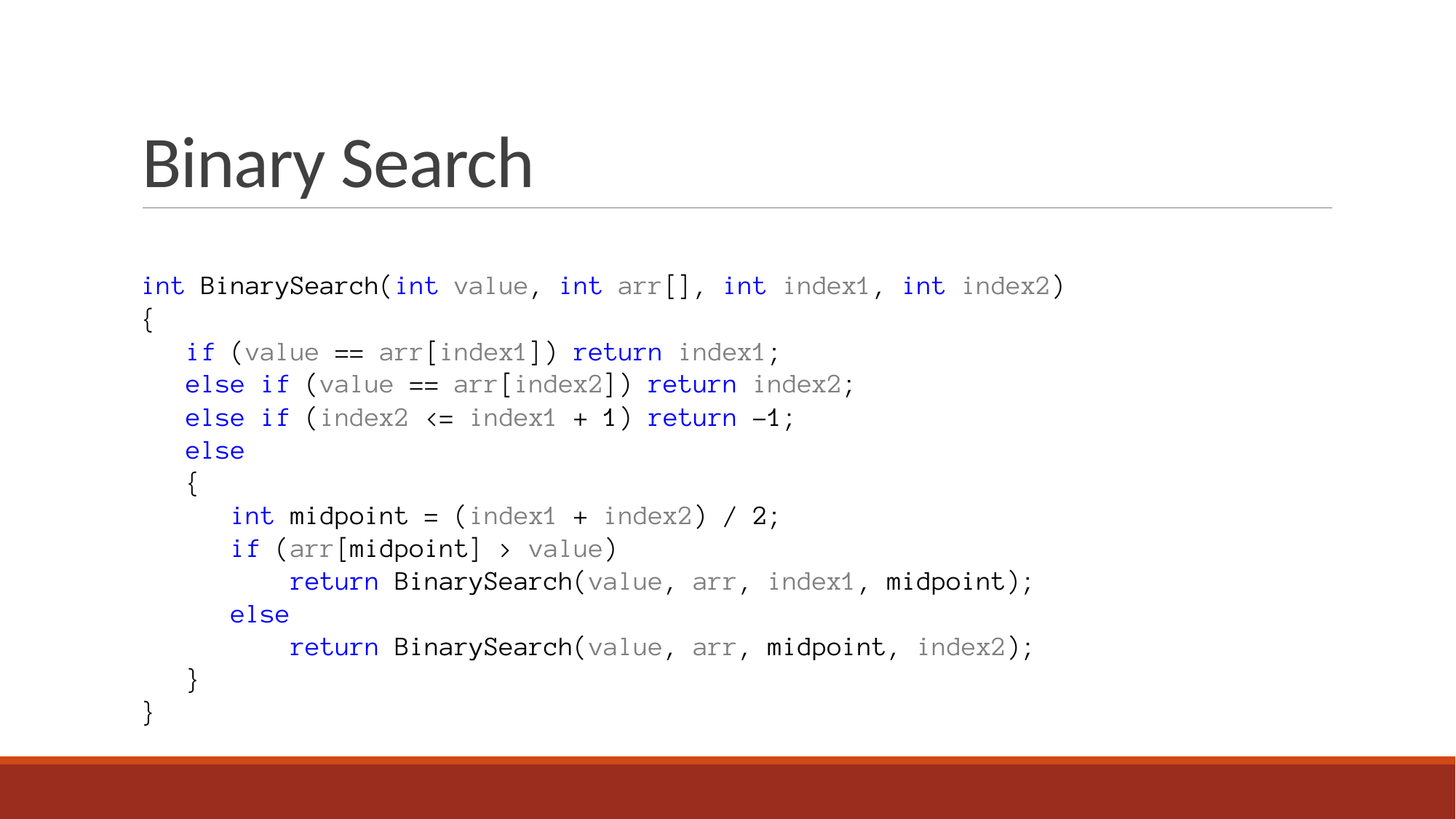

# Binary Search
int BinarySearch(int value, int arr[], int index1, int index2)
{
   if (value == arr[index1]) return index1;
   else if (value == arr[index2]) return index2;
   else if (index2 <= index1 + 1) return -1;
   else
   {
      int midpoint = (index1 + index2) / 2;
      if (arr[midpoint] > value)
          return BinarySearch(value, arr, index1, midpoint);
      else
          return BinarySearch(value, arr, midpoint, index2);
   }
}